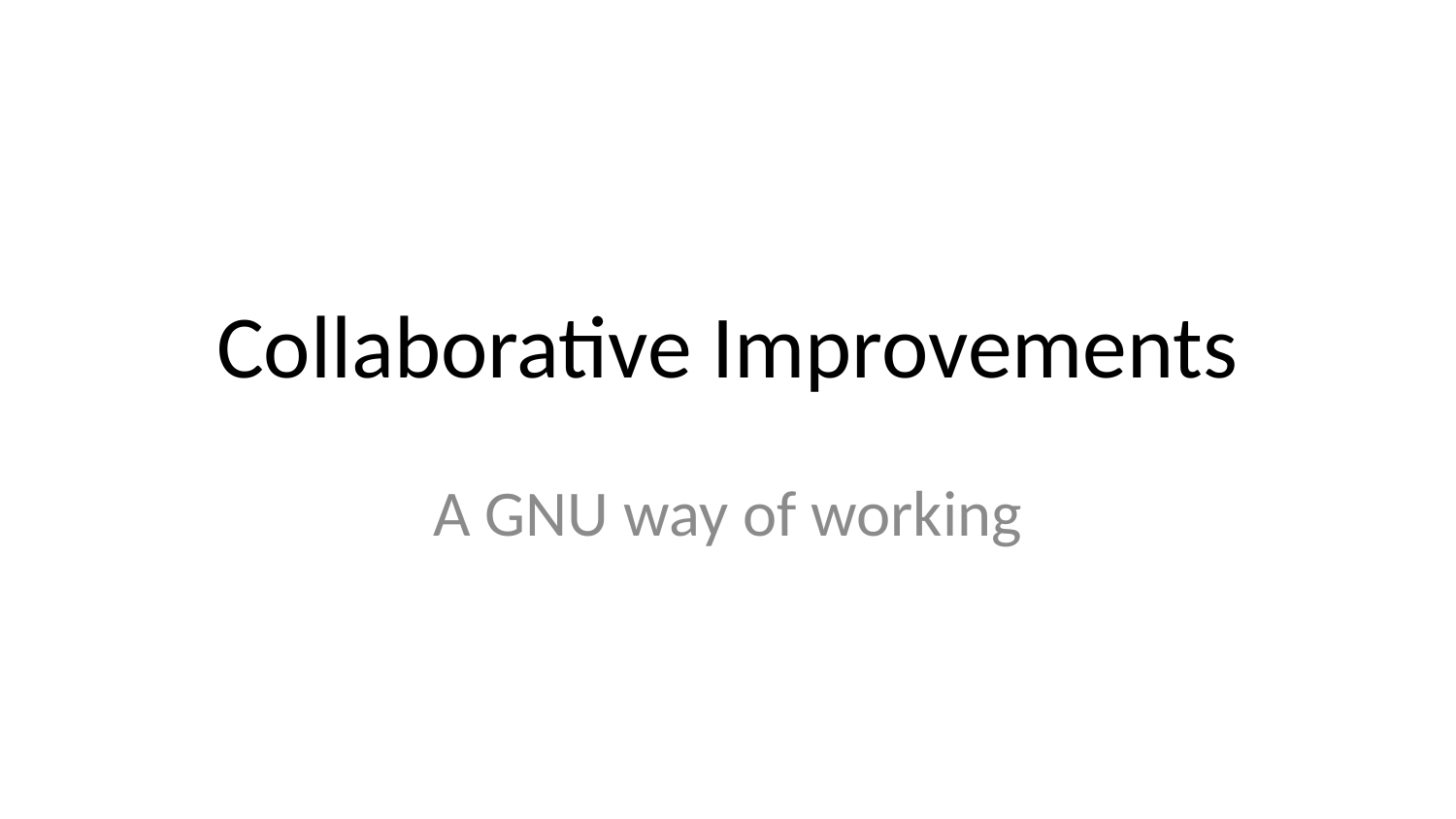

# Collaborative Improvements
A GNU way of working